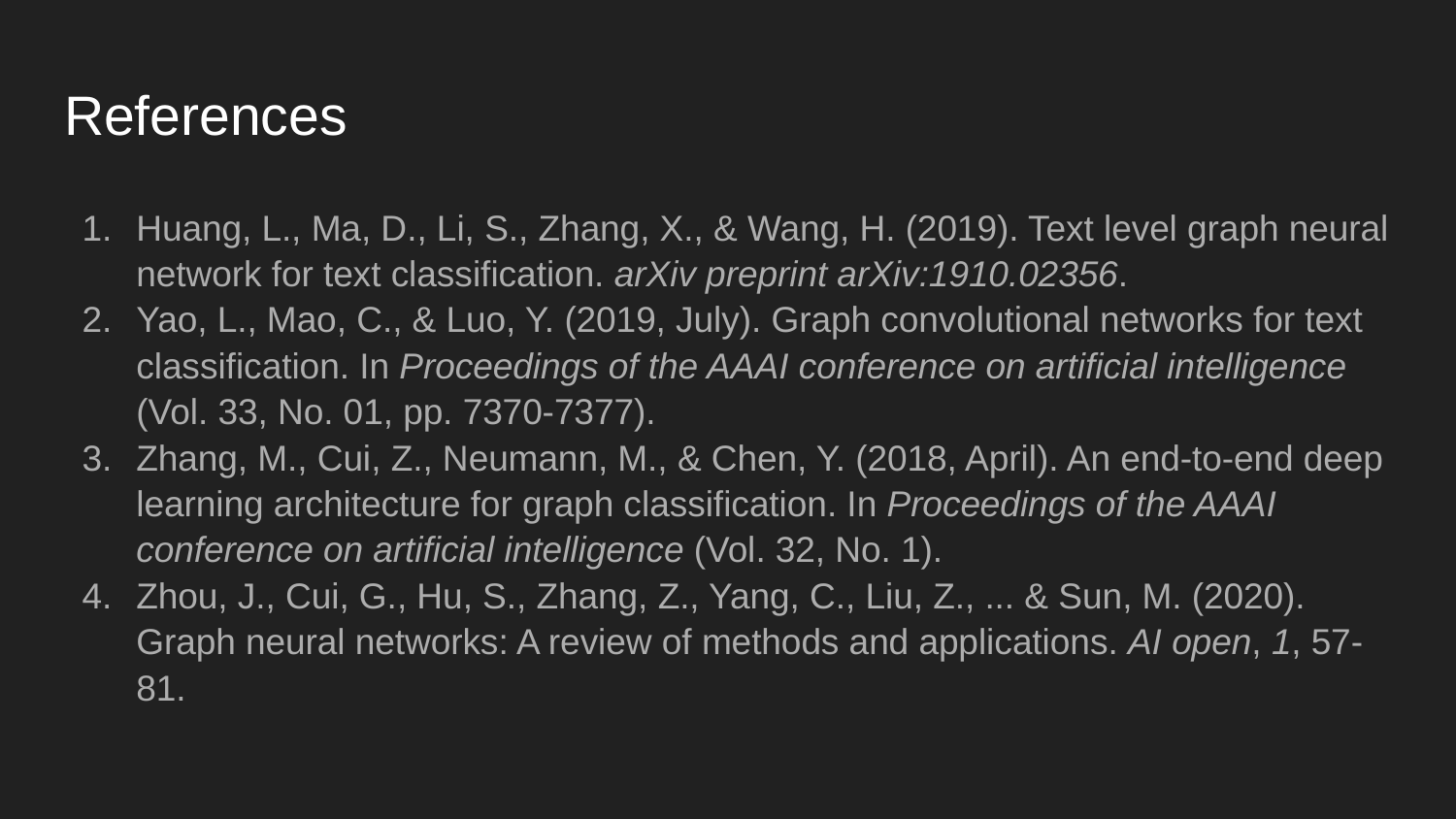

# References
Huang, L., Ma, D., Li, S., Zhang, X., & Wang, H. (2019). Text level graph neural network for text classification. arXiv preprint arXiv:1910.02356.
Yao, L., Mao, C., & Luo, Y. (2019, July). Graph convolutional networks for text classification. In Proceedings of the AAAI conference on artificial intelligence (Vol. 33, No. 01, pp. 7370-7377).
Zhang, M., Cui, Z., Neumann, M., & Chen, Y. (2018, April). An end-to-end deep learning architecture for graph classification. In Proceedings of the AAAI conference on artificial intelligence (Vol. 32, No. 1).
Zhou, J., Cui, G., Hu, S., Zhang, Z., Yang, C., Liu, Z., ... & Sun, M. (2020). Graph neural networks: A review of methods and applications. AI open, 1, 57-81.